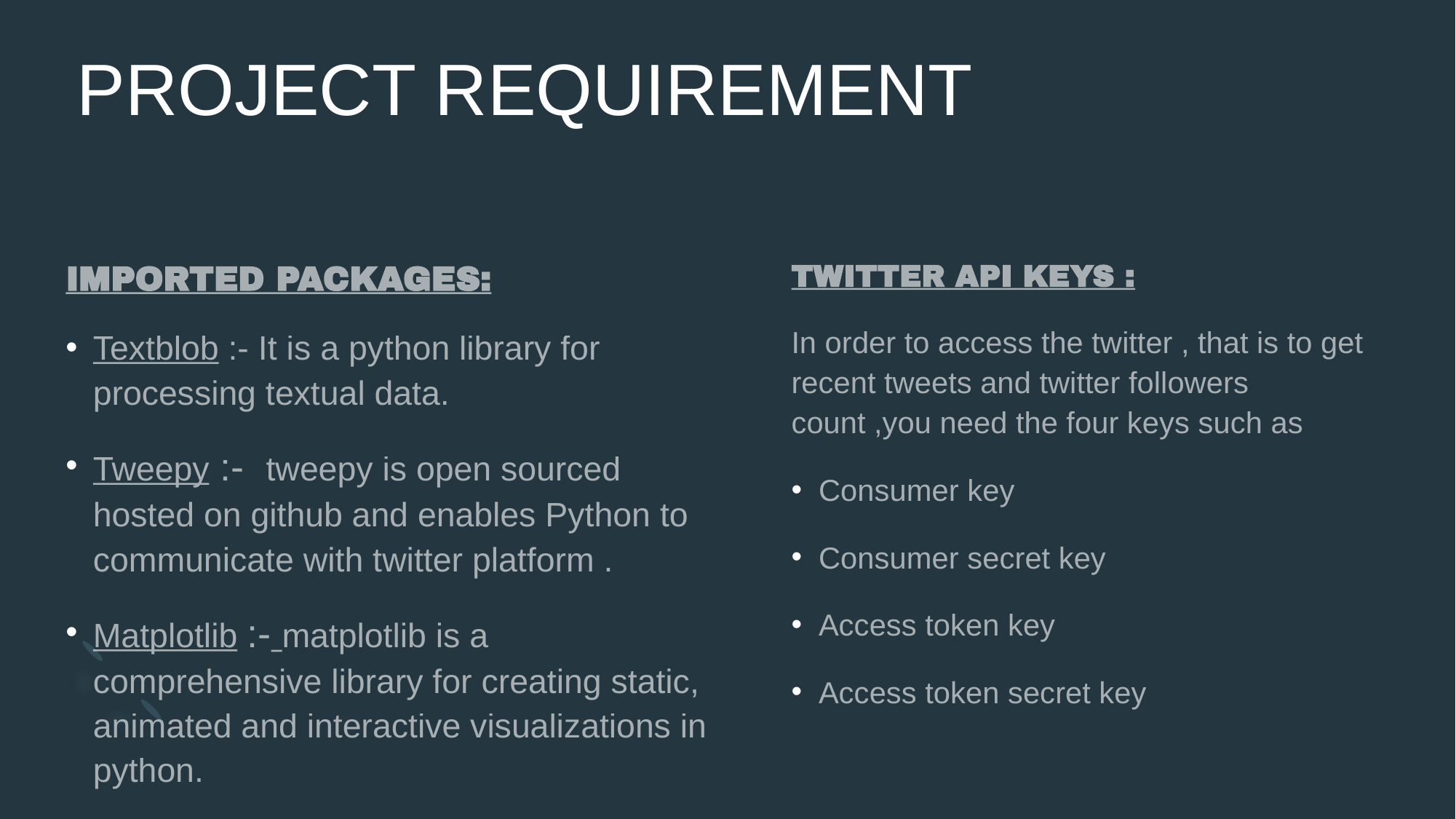

# PROJECT REQUIREMENT
IMPORTED PACKAGES:
Textblob :- It is a python library for processing textual data.
Tweepy :-  tweepy is open sourced hosted on github and enables Python to communicate with twitter platform .
Matplotlib :- matplotlib is a comprehensive library for creating static, animated and interactive visualizations in python.

TWITTER API KEYS :
In order to access the twitter , that is to get recent tweets and twitter followers count ,you need the four keys such as
Consumer key
Consumer secret key
Access token key
Access token secret key